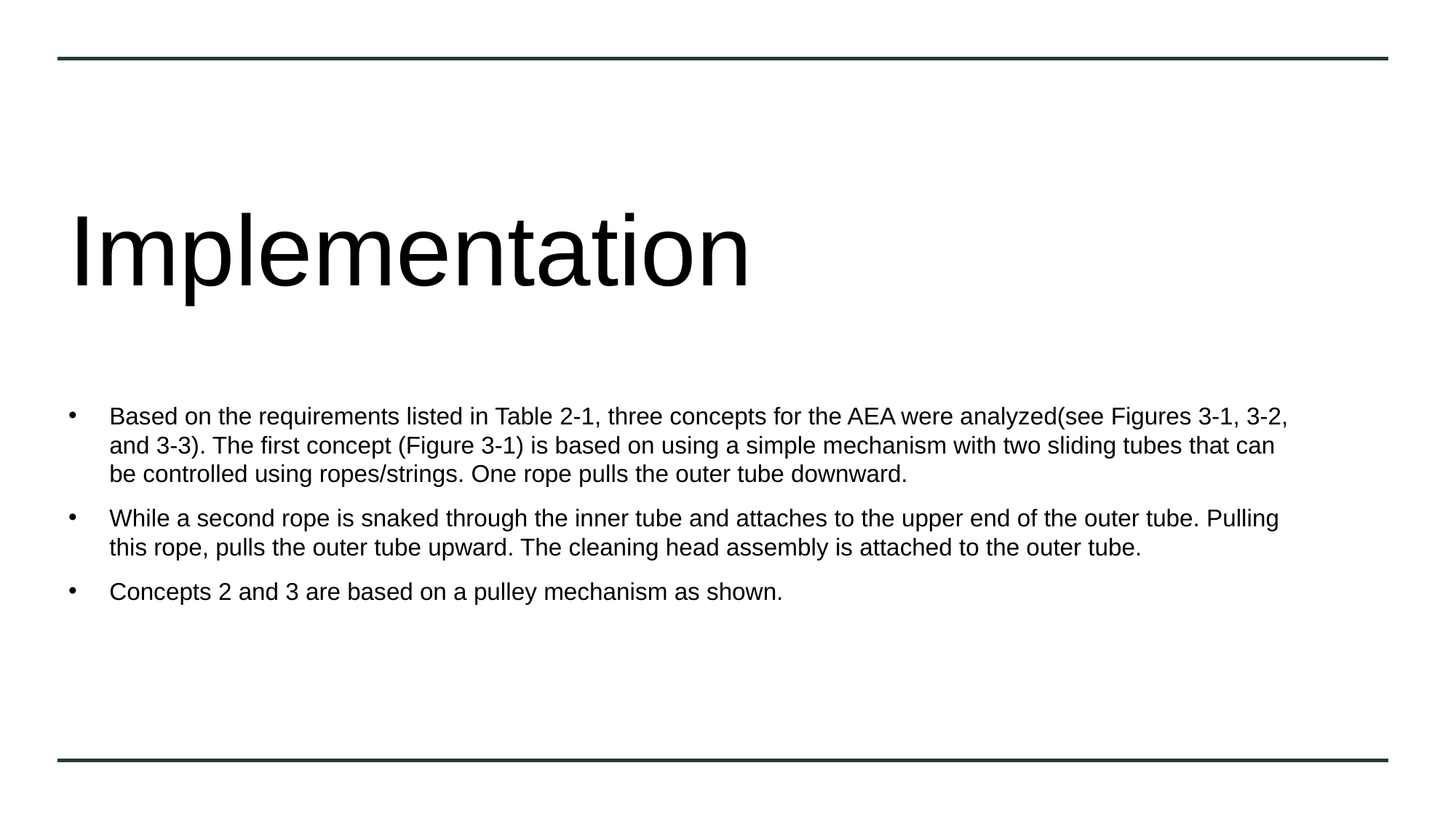

# Implementation
Based on the requirements listed in Table 2-1, three concepts for the AEA were analyzed(see Figures 3-1, 3-2, and 3-3). The first concept (Figure 3-1) is based on using a simple mechanism with two sliding tubes that can be controlled using ropes/strings. One rope pulls the outer tube downward.
While a second rope is snaked through the inner tube and attaches to the upper end of the outer tube. Pulling this rope, pulls the outer tube upward. The cleaning head assembly is attached to the outer tube.
Concepts 2 and 3 are based on a pulley mechanism as shown.